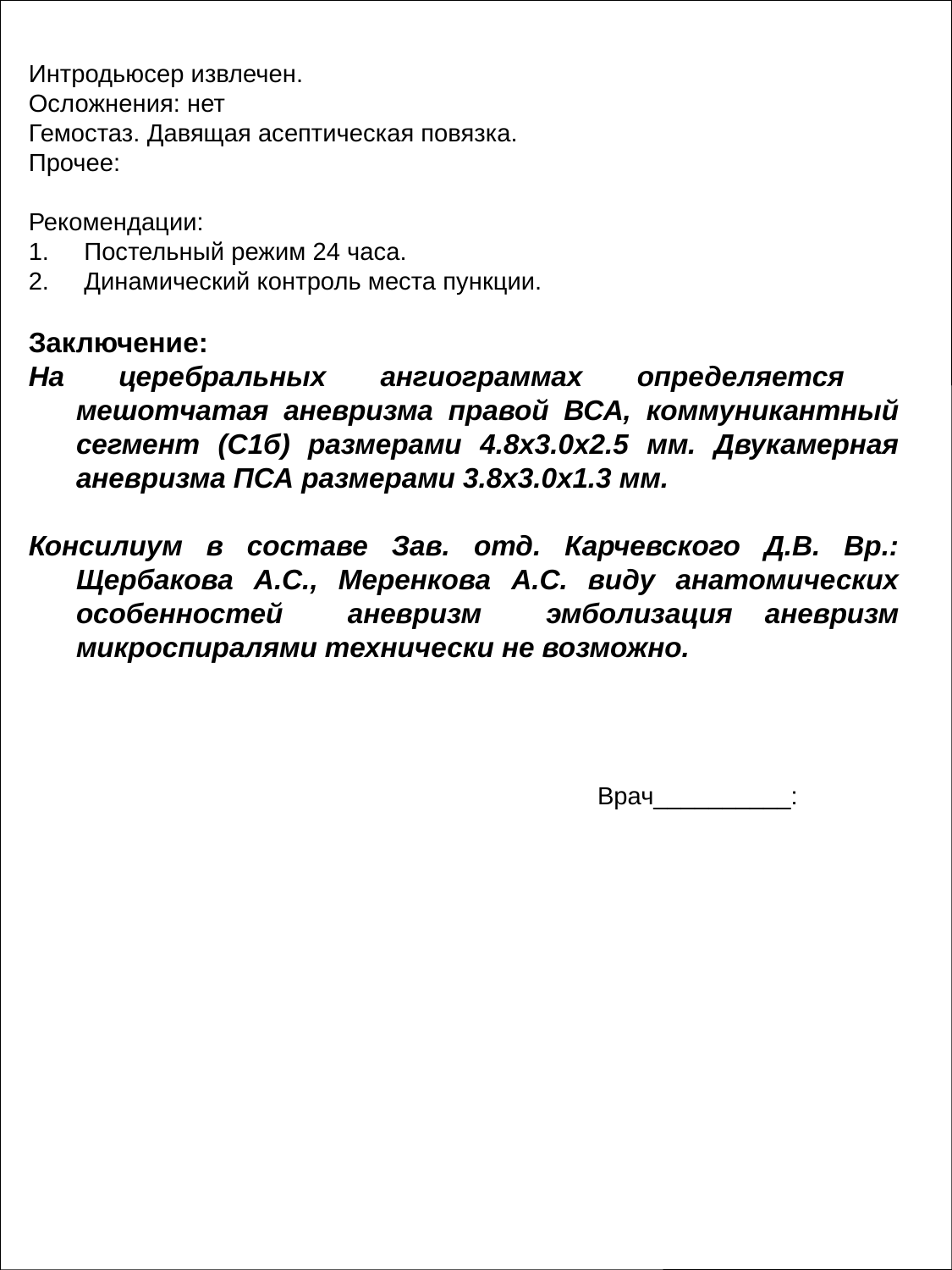

Интродьюсер извлечен.
Осложнения: нет
Гемостаз. Давящая асептическая повязка.
Прочее:

Рекомендации:
1.     Постельный режим 24 часа.
2.     Динамический контроль места пункции.

Заключение:
На церебральных ангиограммах определяется  мешотчатая аневризма правой ВСА, коммуникантный сегмент (С1б) размерами 4.8х3.0х2.5 мм. Двукамерная аневризма ПСА размерами 3.8х3.0х1.3 мм.

Консилиум в составе Зав. отд. Карчевского Д.В. Вр.: Щербакова А.С., Меренкова А.С. виду анатомических особенностей  аневризм  эмболизация аневризм микроспиралями технически не возможно.

Врач__________: